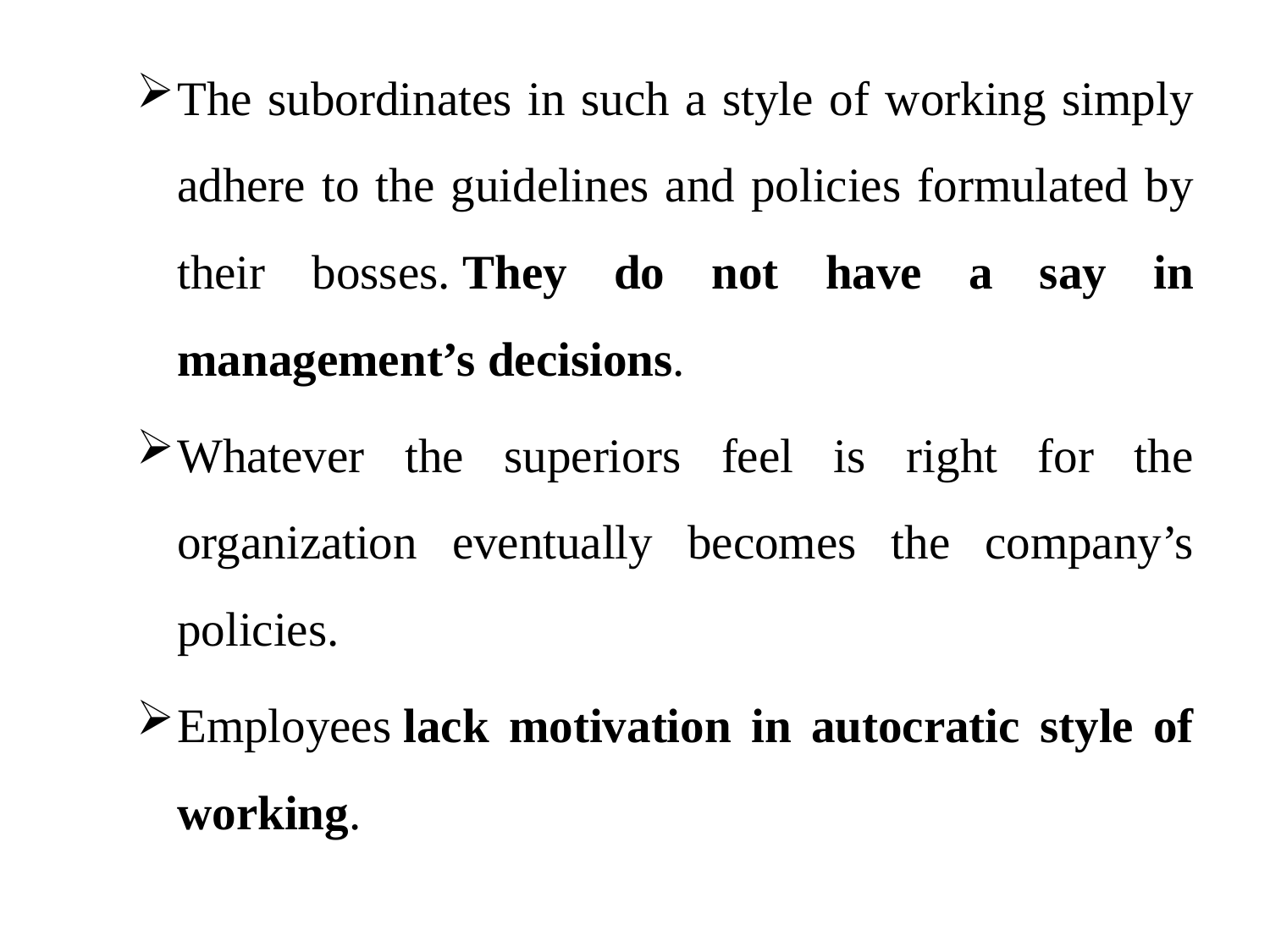

The subordinates in such a style of working simply adhere to the guidelines and policies formulated by their bosses. They do not have a say in management’s decisions.
Whatever the superiors feel is right for the organization eventually becomes the company’s policies.
Employees lack motivation in autocratic style of working.